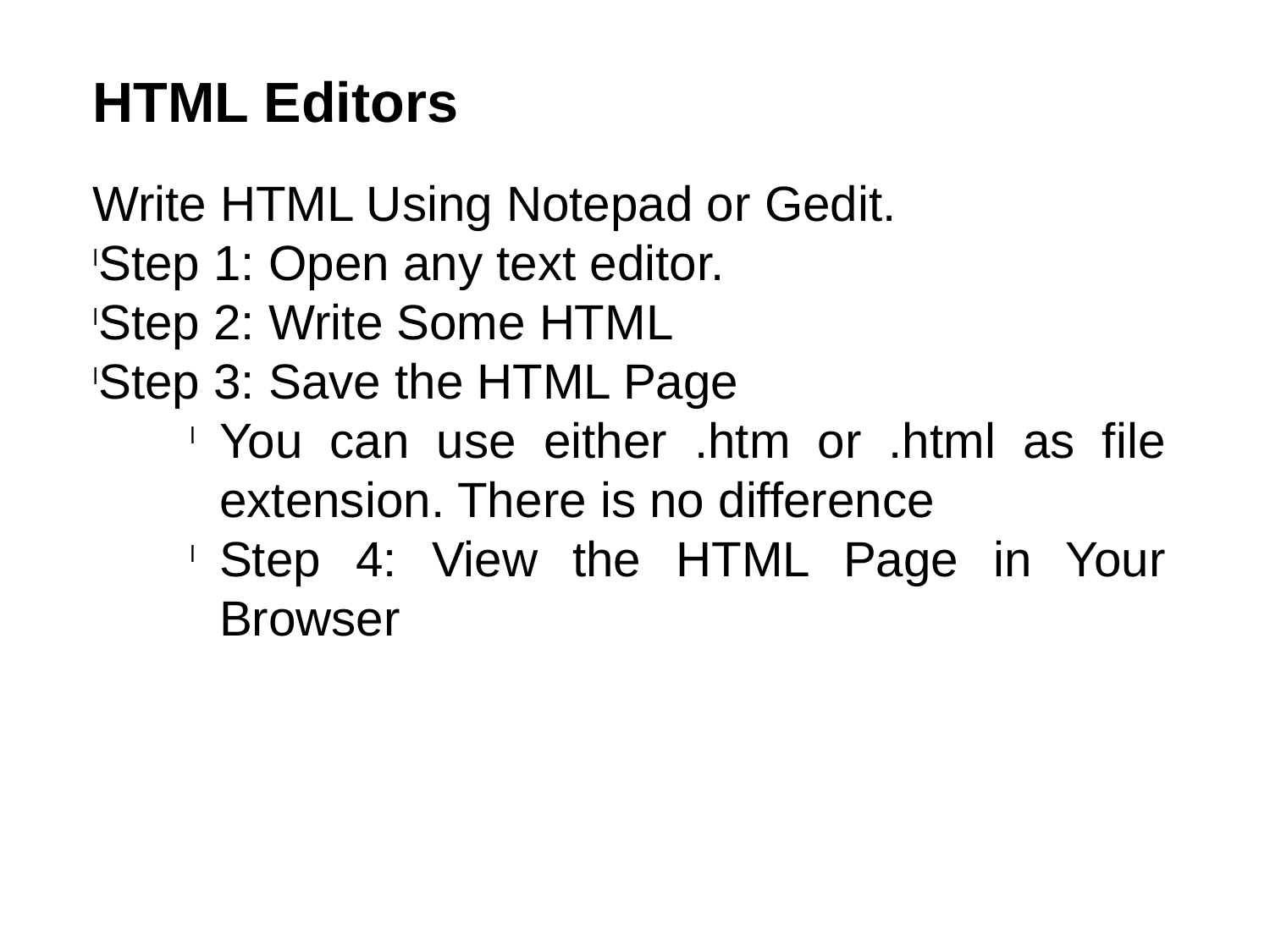

HTML Editors

Write HTML Using Notepad or Gedit.
Step 1: Open any text editor.
Step 2: Write Some HTML
Step 3: Save the HTML Page
You can use either .htm or .html as file extension. There is no difference
Step 4: View the HTML Page in Your Browser